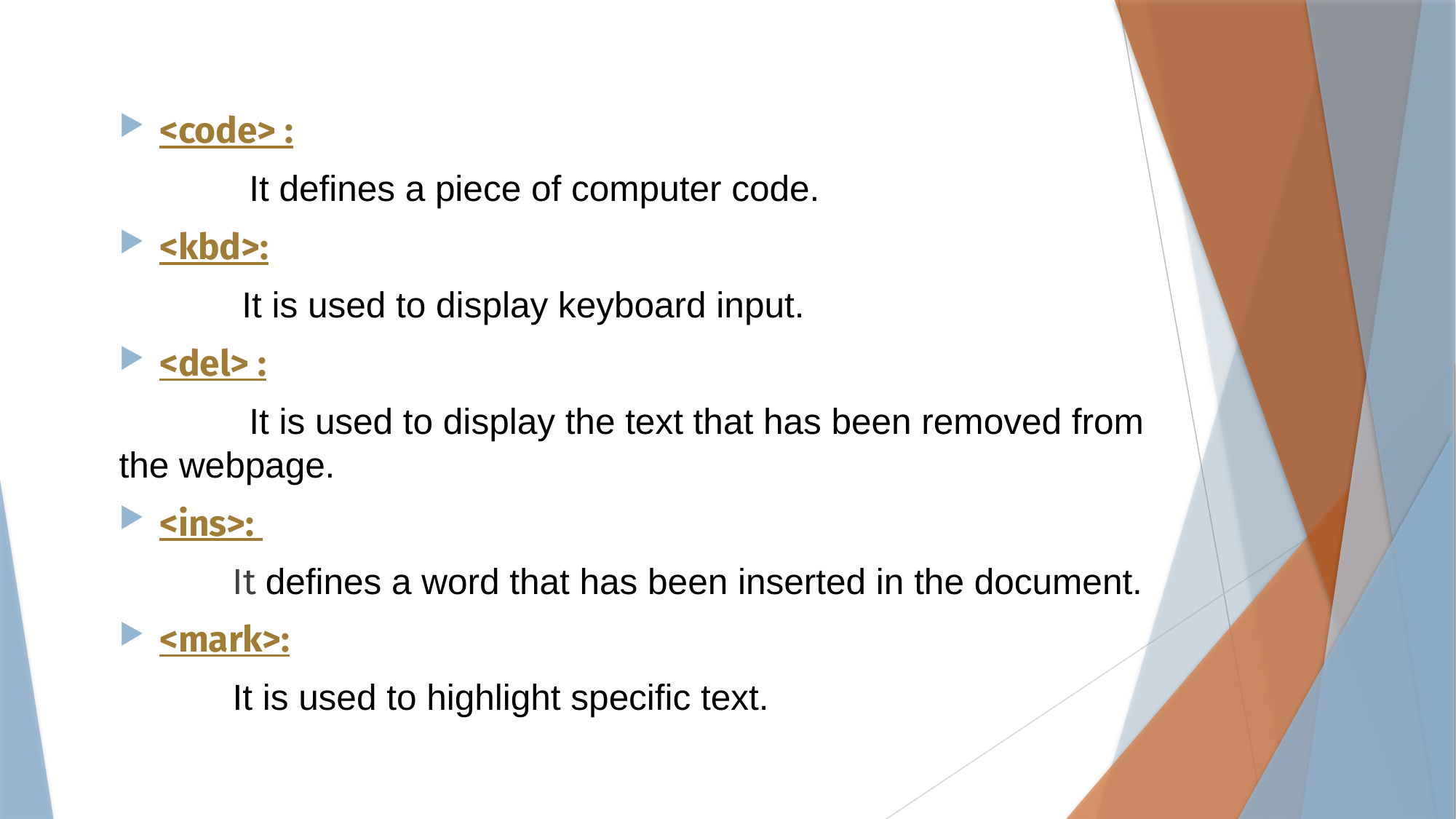

<code> :
             It defines a piece of computer code.
<kbd>:
             It is used to display keyboard input.
<del> :
             It is used to display the text that has been removed from the webpage.
<ins>:
            It defines a word that has been inserted in the document.
<mark>:
            It is used to highlight specific text.